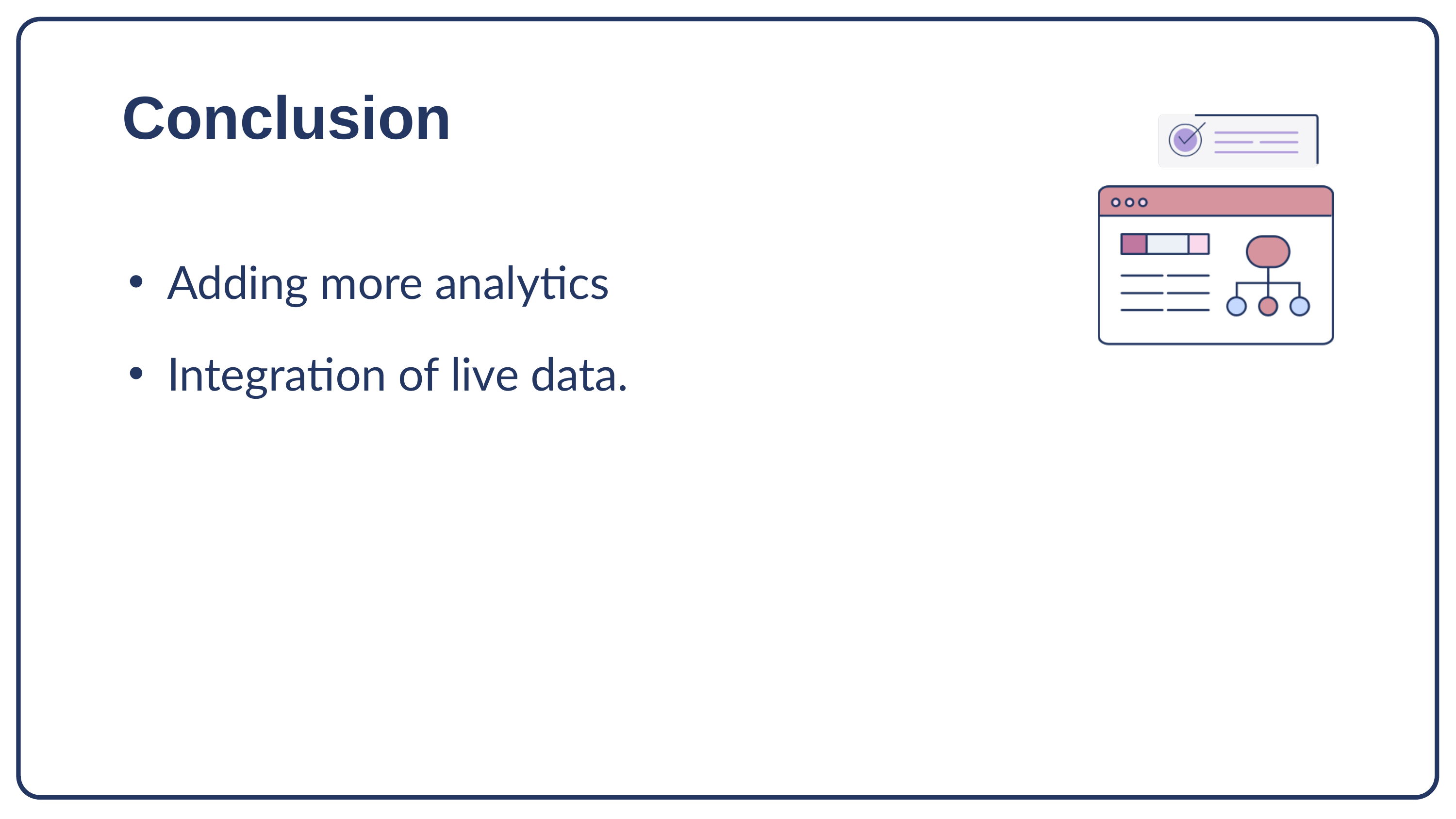

Conclusion

Adding more analytics
Integration of live data.